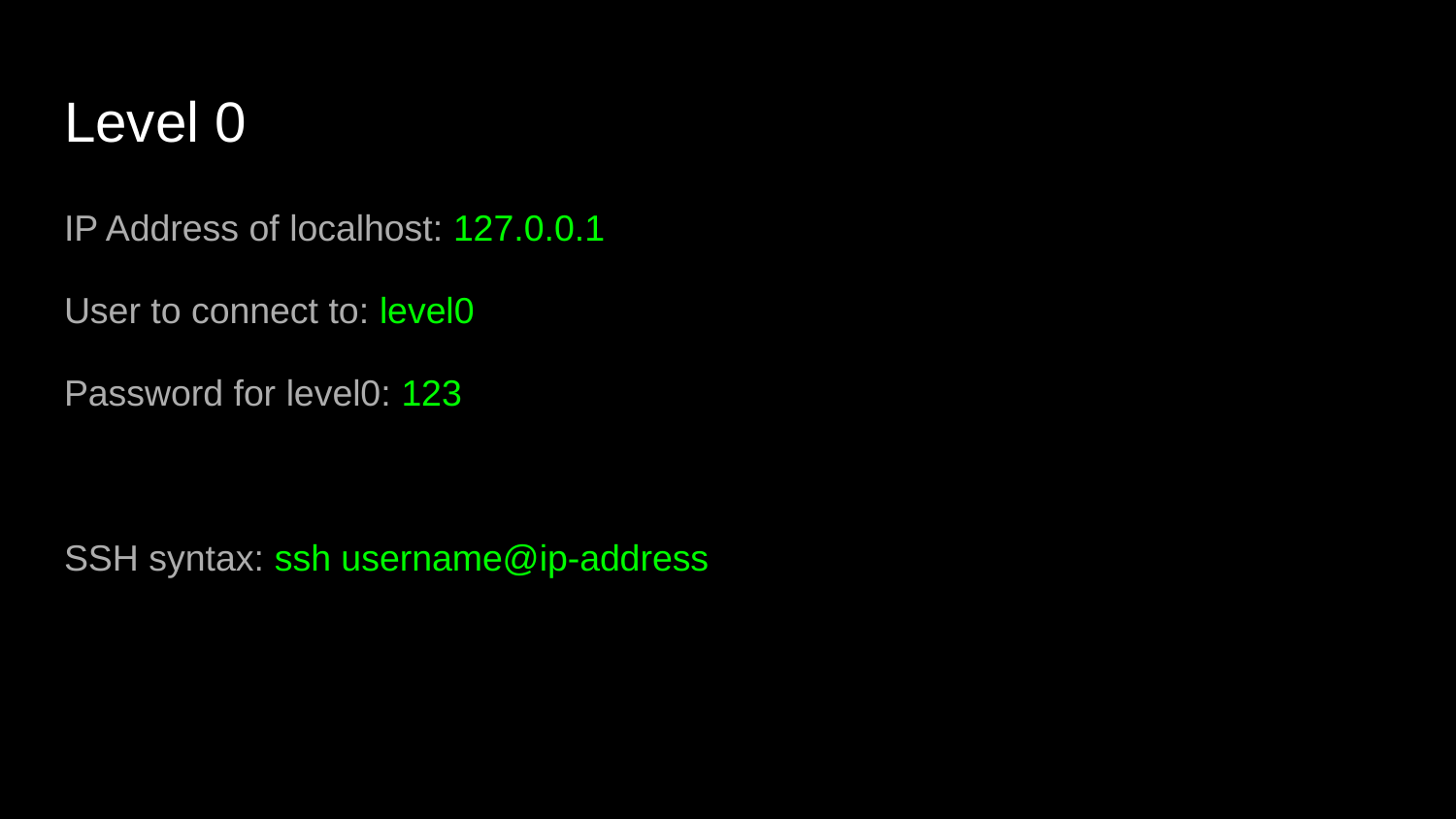

# Level 0
IP Address of localhost: 127.0.0.1
User to connect to: level0
Password for level0: 123

SSH syntax: ssh username@ip-address